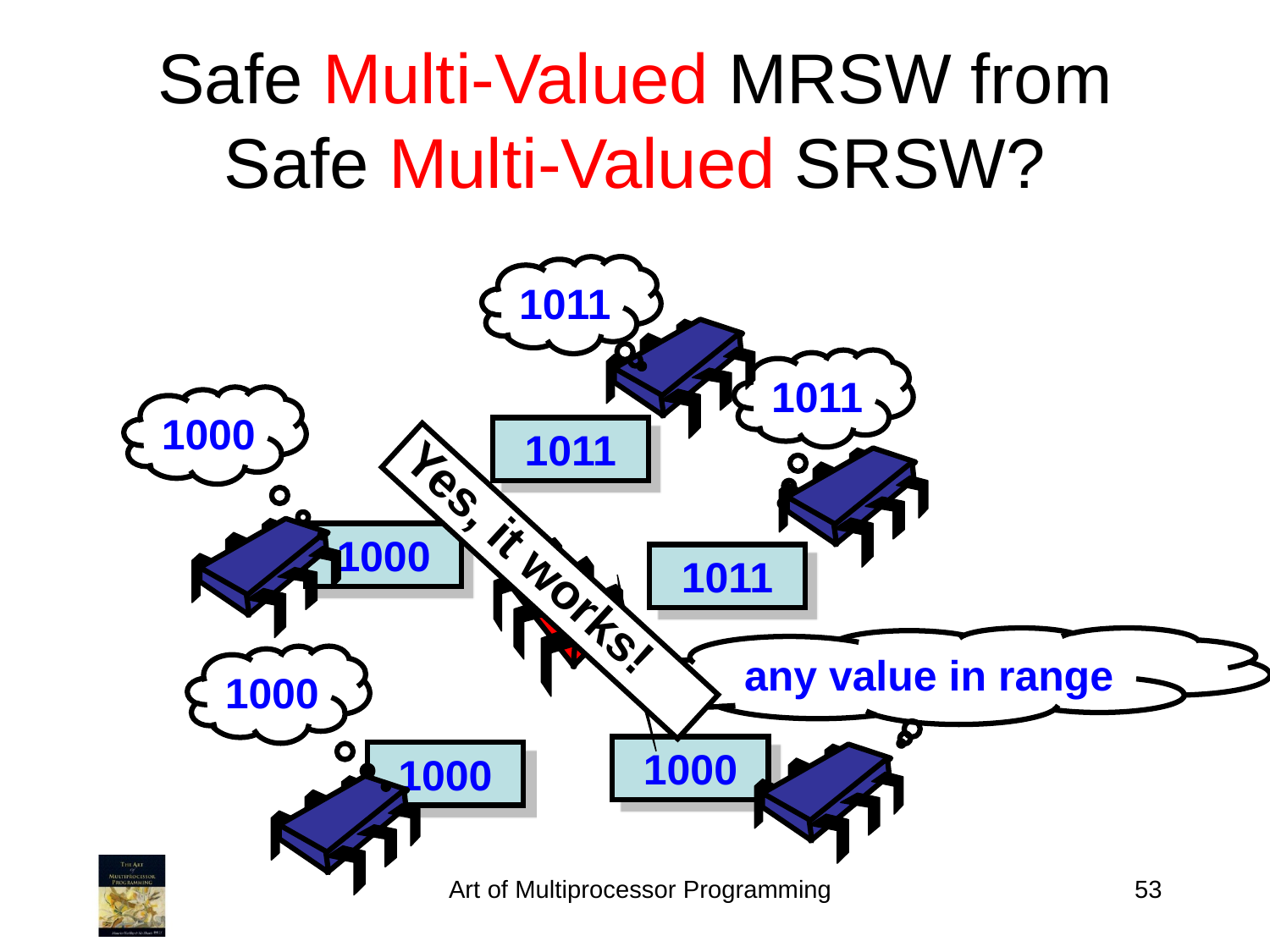

Safe Multi-Valued MRSW from
Safe Multi-Valued SRSW?
1011

1011
1000
1011

1000

1011
Yes, it works!
any value in range
1000
1000
1000

Art of Multiprocessor Programming
53